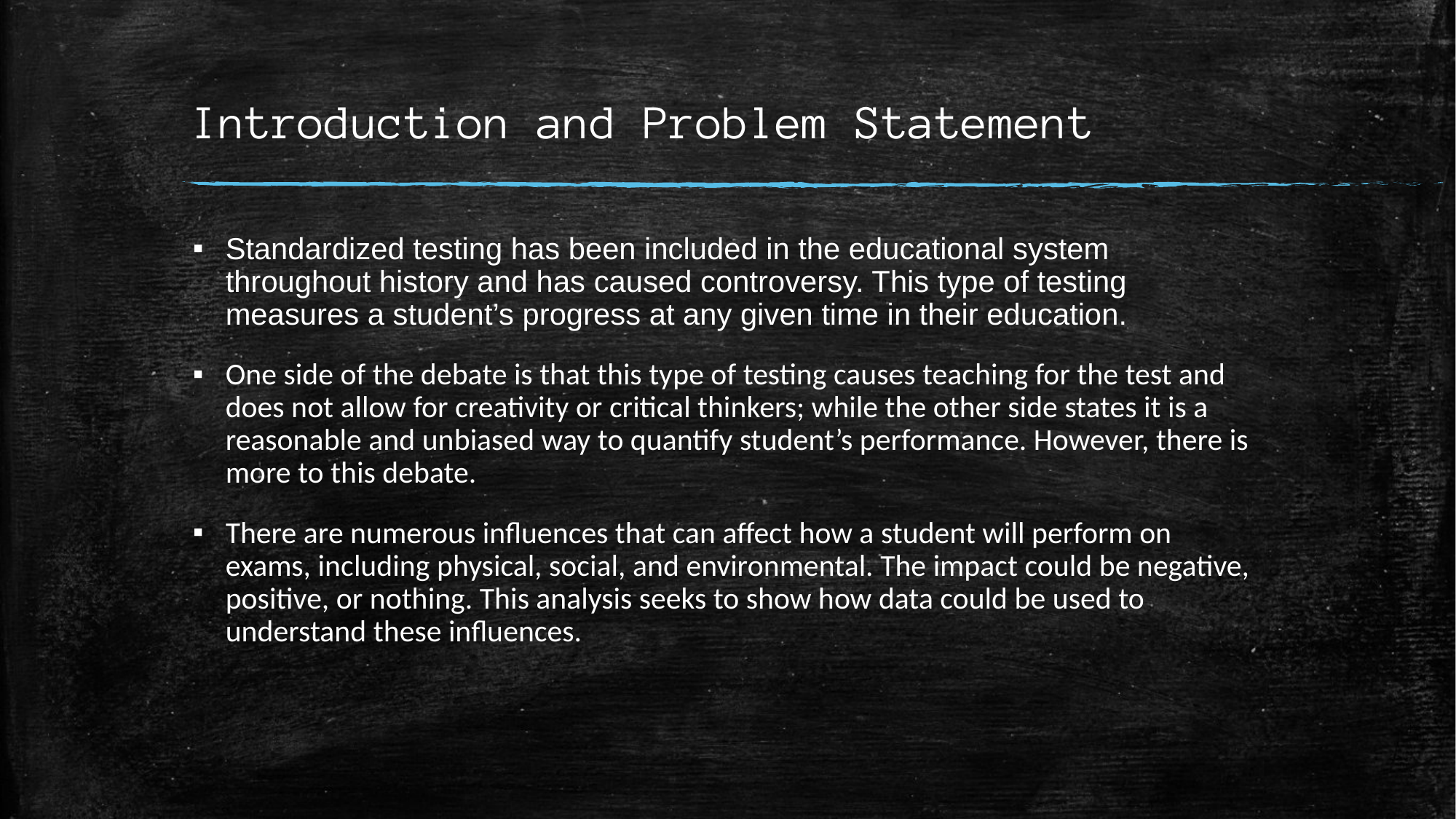

# Introduction and Problem Statement
Standardized testing has been included in the educational system throughout history and has caused controversy. This type of testing measures a student’s progress at any given time in their education.
One side of the debate is that this type of testing causes teaching for the test and does not allow for creativity or critical thinkers; while the other side states it is a reasonable and unbiased way to quantify student’s performance. However, there is more to this debate.
There are numerous influences that can affect how a student will perform on exams, including physical, social, and environmental. The impact could be negative, positive, or nothing. This analysis seeks to show how data could be used to understand these influences.